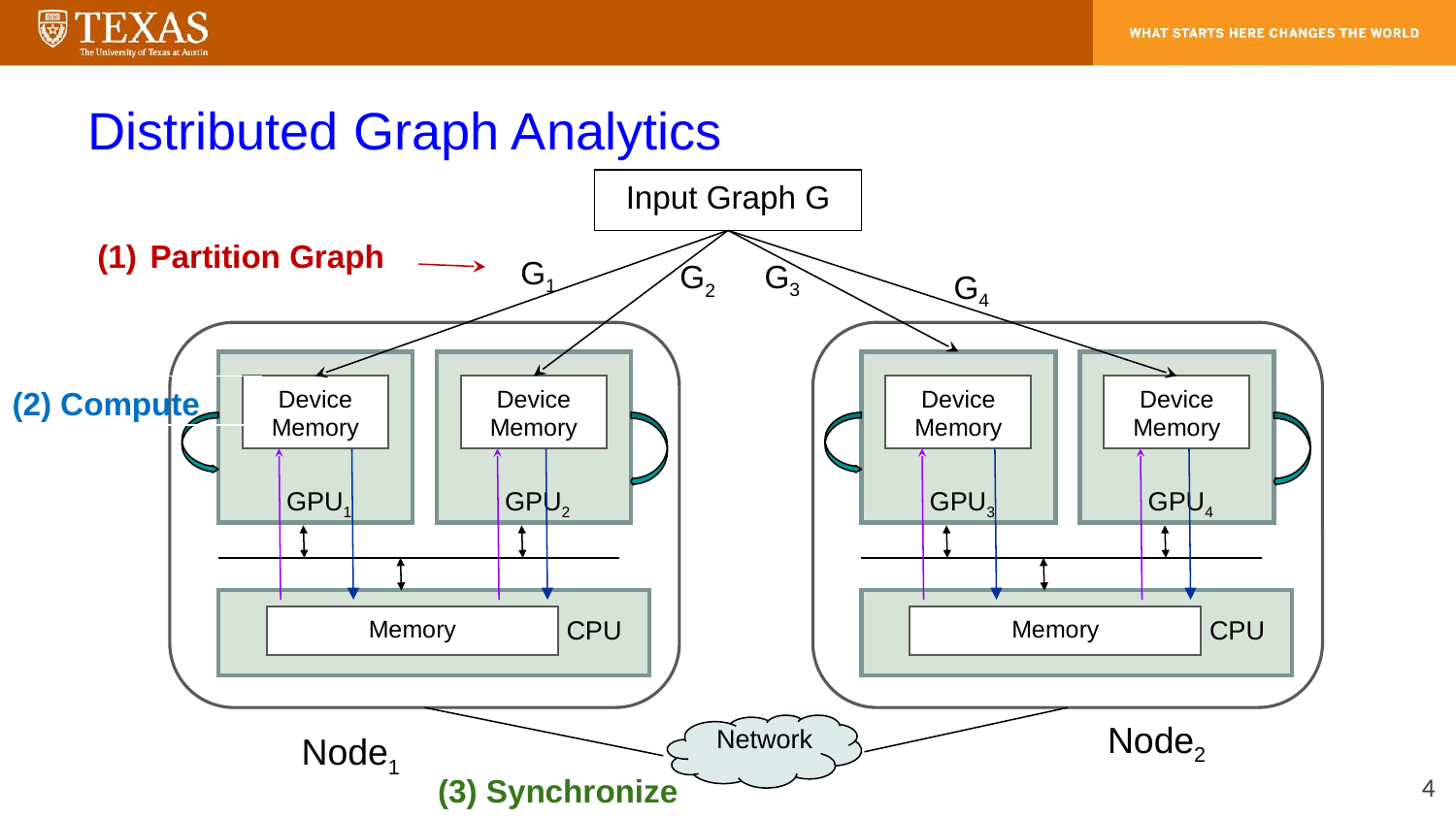

# Distributed Graph Analytics
Input Graph G
Partition Graph
G1
G3
G2
G4

 GPU1

 GPU2

 GPU3

 GPU4
(2) Compute

Device Memory
Device Memory
Device Memory
Device Memory

Memory
CPU
Memory
CPU
Node2
Network
Node1
4
(3) Synchronize